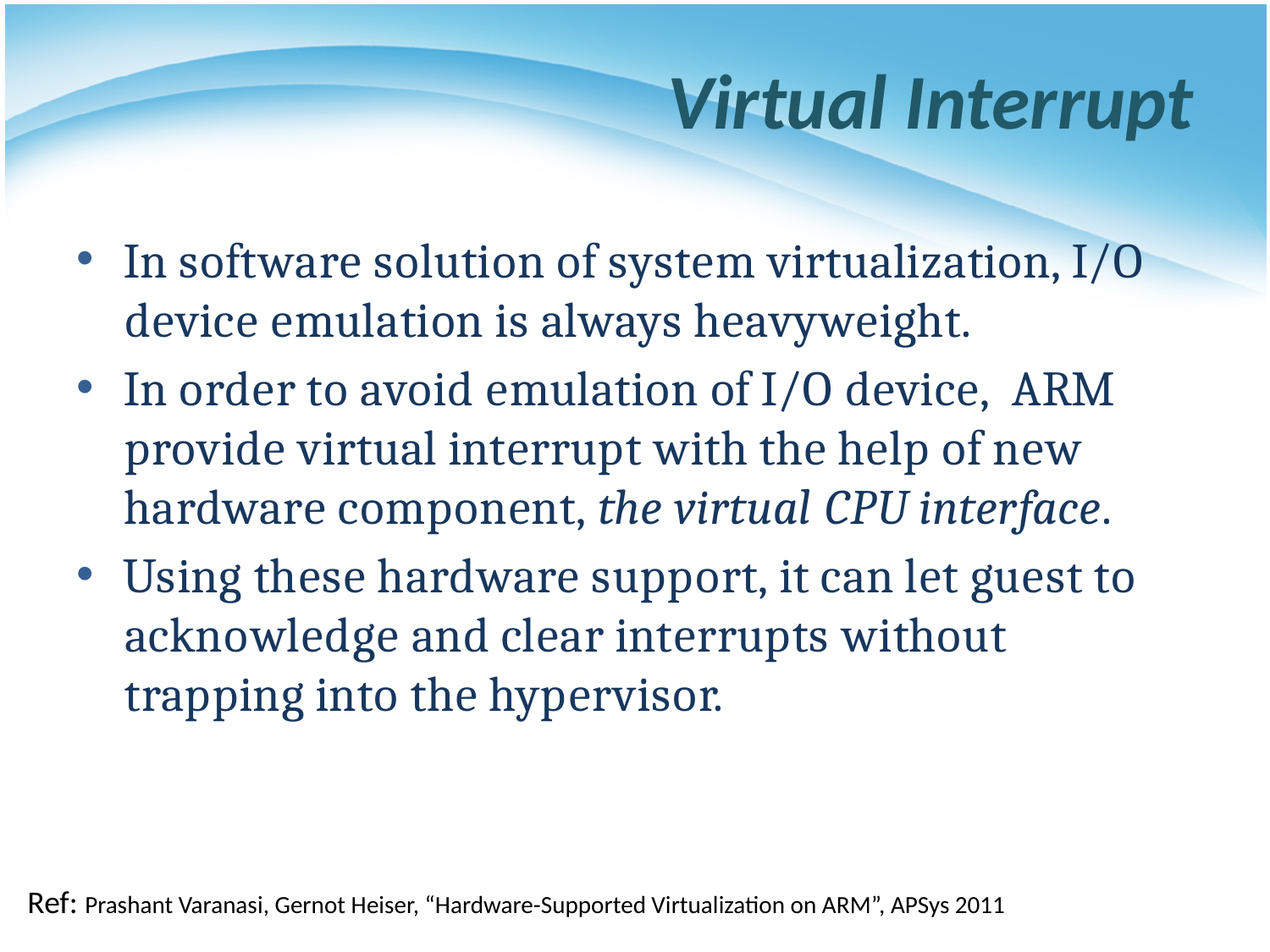

# Virtual Interrupt
In software solution of system virtualization, I/O device emulation is always heavyweight.
In order to avoid emulation of I/O device,  ARM provide virtual interrupt with the help of new hardware component, the virtual CPU interface.
Using these hardware support, it can let guest to acknowledge and clear interrupts without trapping into the hypervisor.

Ref: Prashant Varanasi, Gernot Heiser, “Hardware-Supported Virtualization on ARM”, APSys 2011